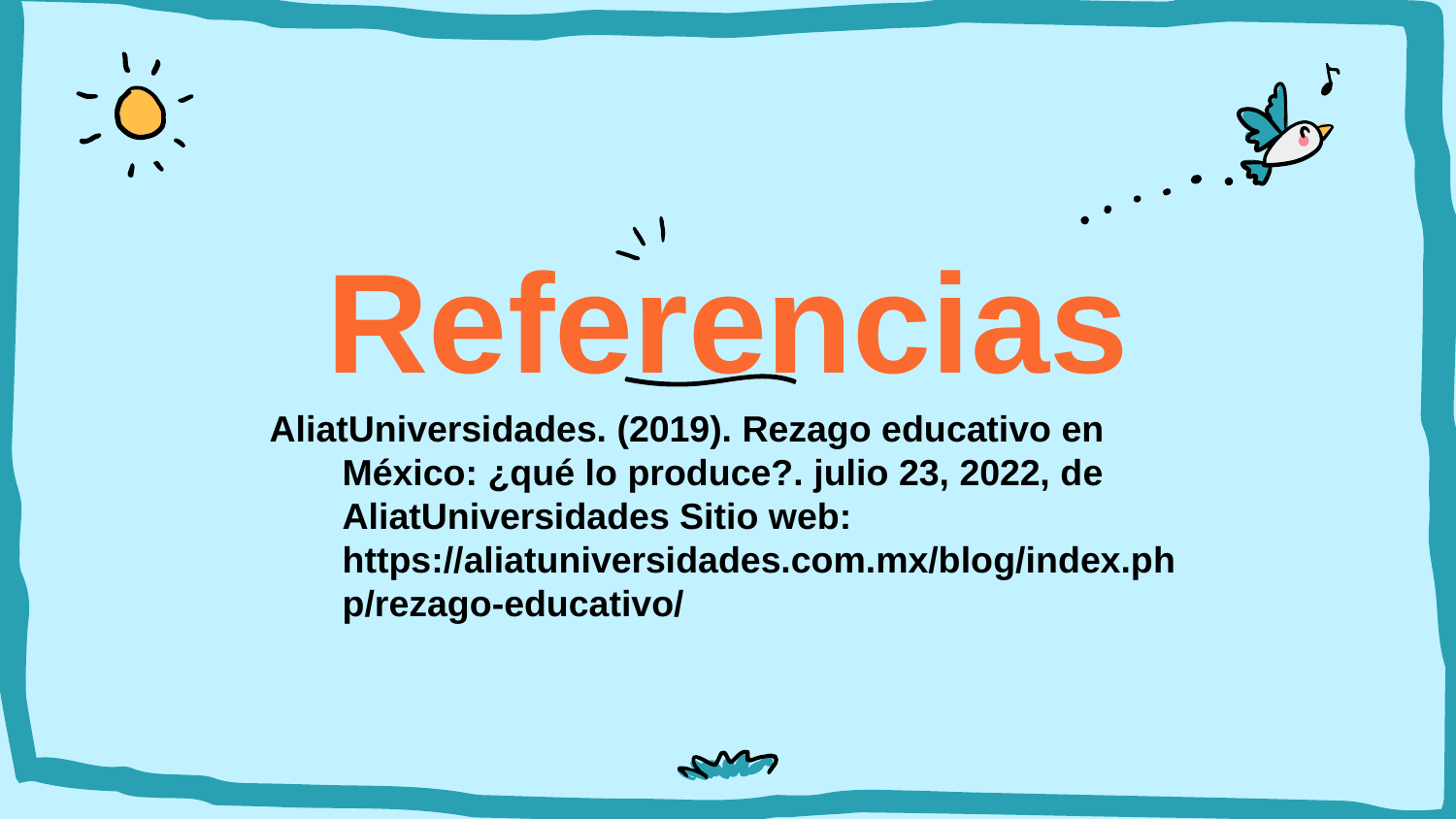

Referencias

# AliatUniversidades. (2019). Rezago educativo en México: ¿qué lo produce?. julio 23, 2022, de AliatUniversidades Sitio web: https://aliatuniversidades.com.mx/blog/index.php/rezago-educativo/